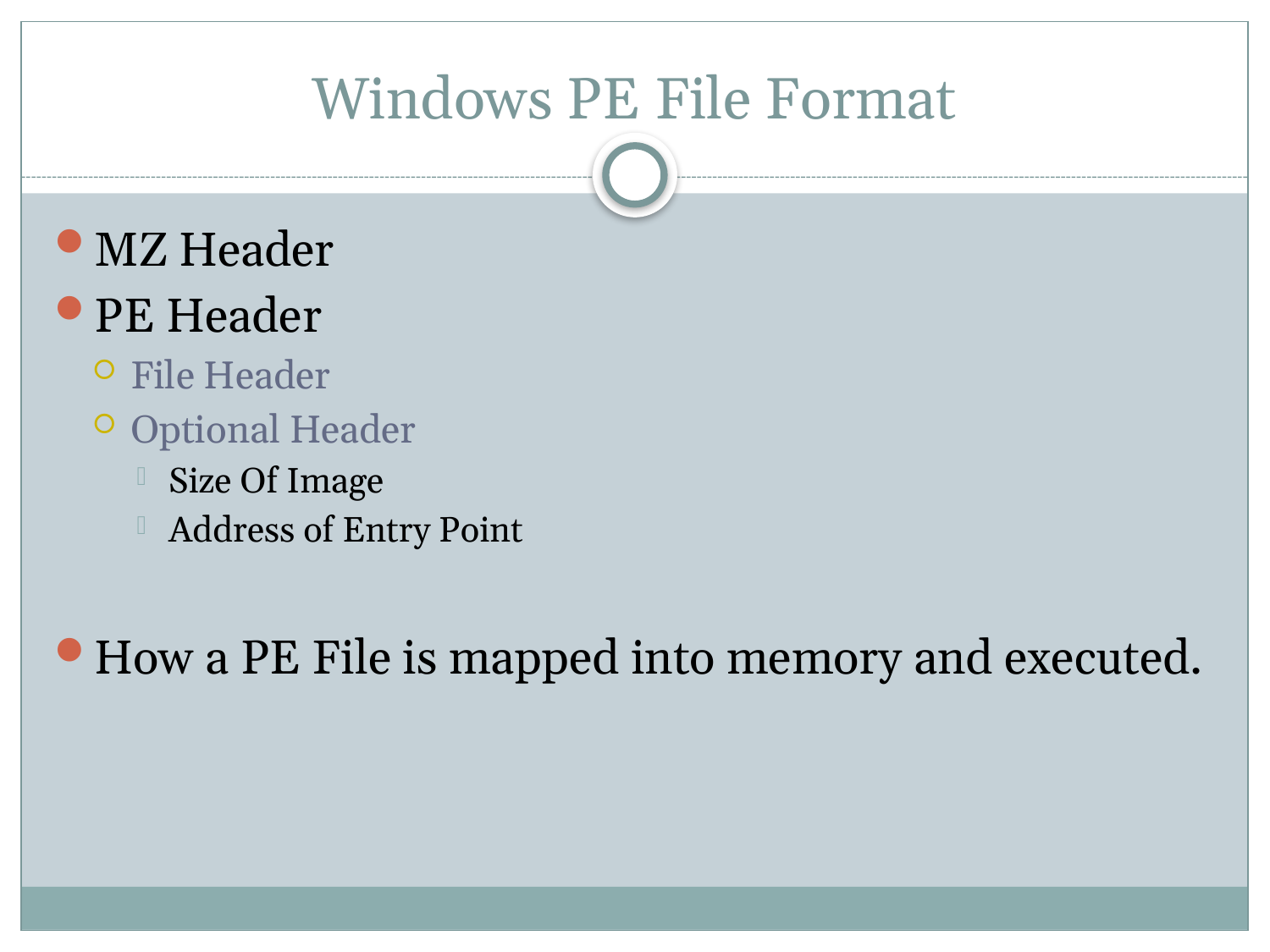

# Windows PE File Format
MZ Header
PE Header
File Header
Optional Header
Size Of Image
Address of Entry Point

How a PE File is mapped into memory and executed.